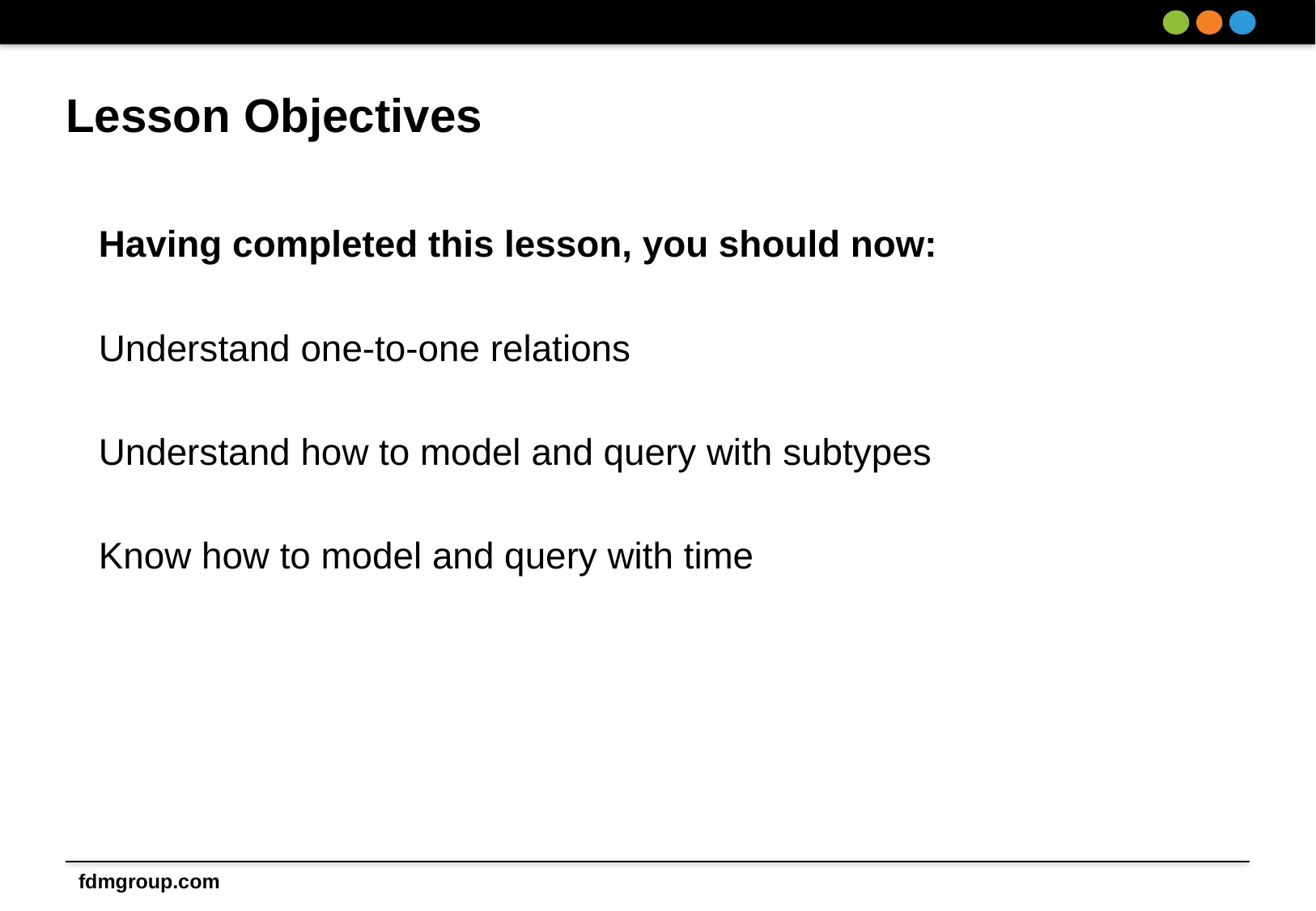

# Lesson Objectives
Having completed this lesson, you should now:

Understand one-to-one relations

Understand how to model and query with subtypes

Know how to model and query with time